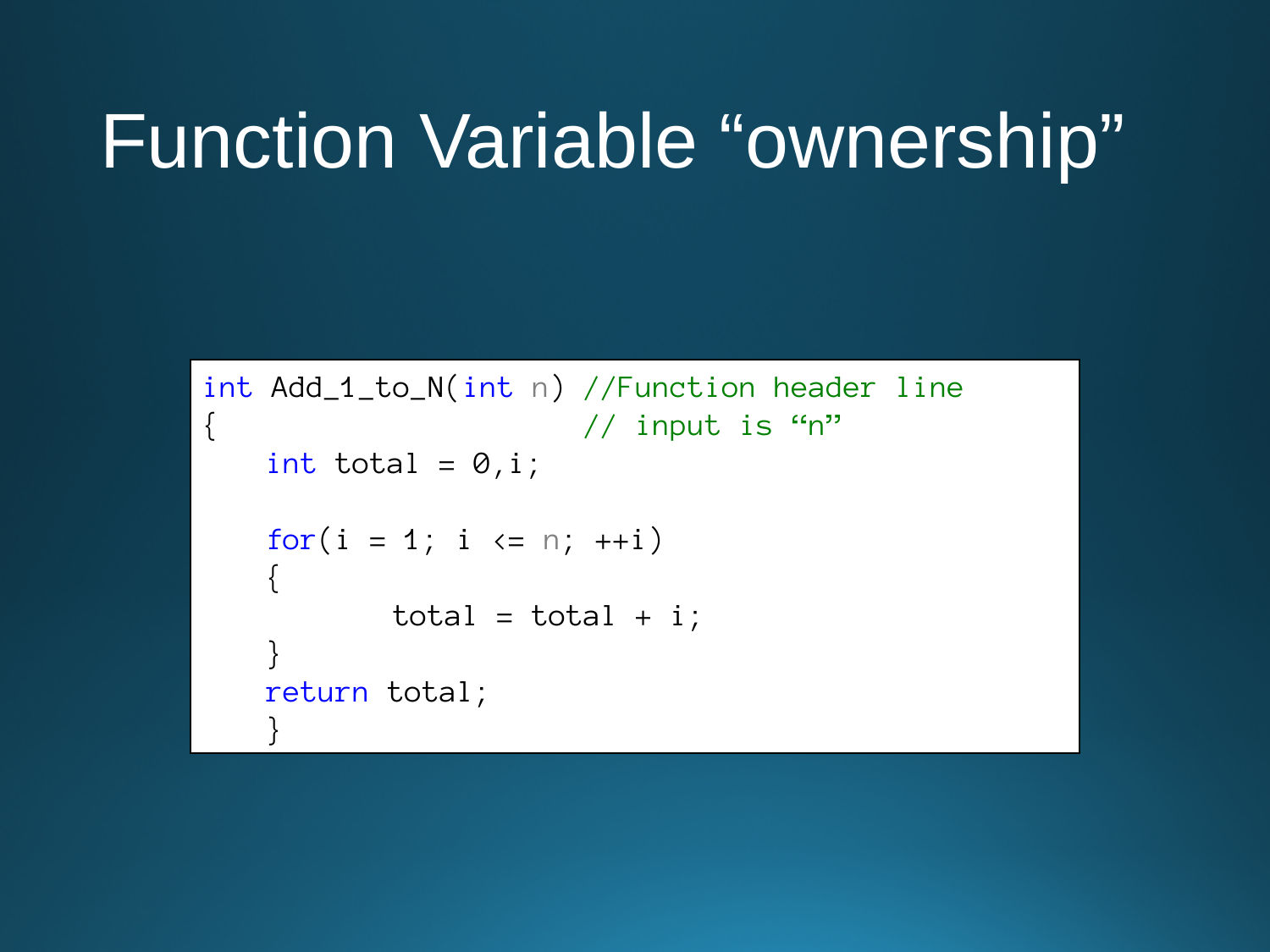

# Function Variable “ownership”
int Add_1_to_N(int n)	//Function header line
{			// input is “n”
int total = 0,i;

for(i = 1; i <= n; ++i)
{
	total = total + i;
}
return total;
}